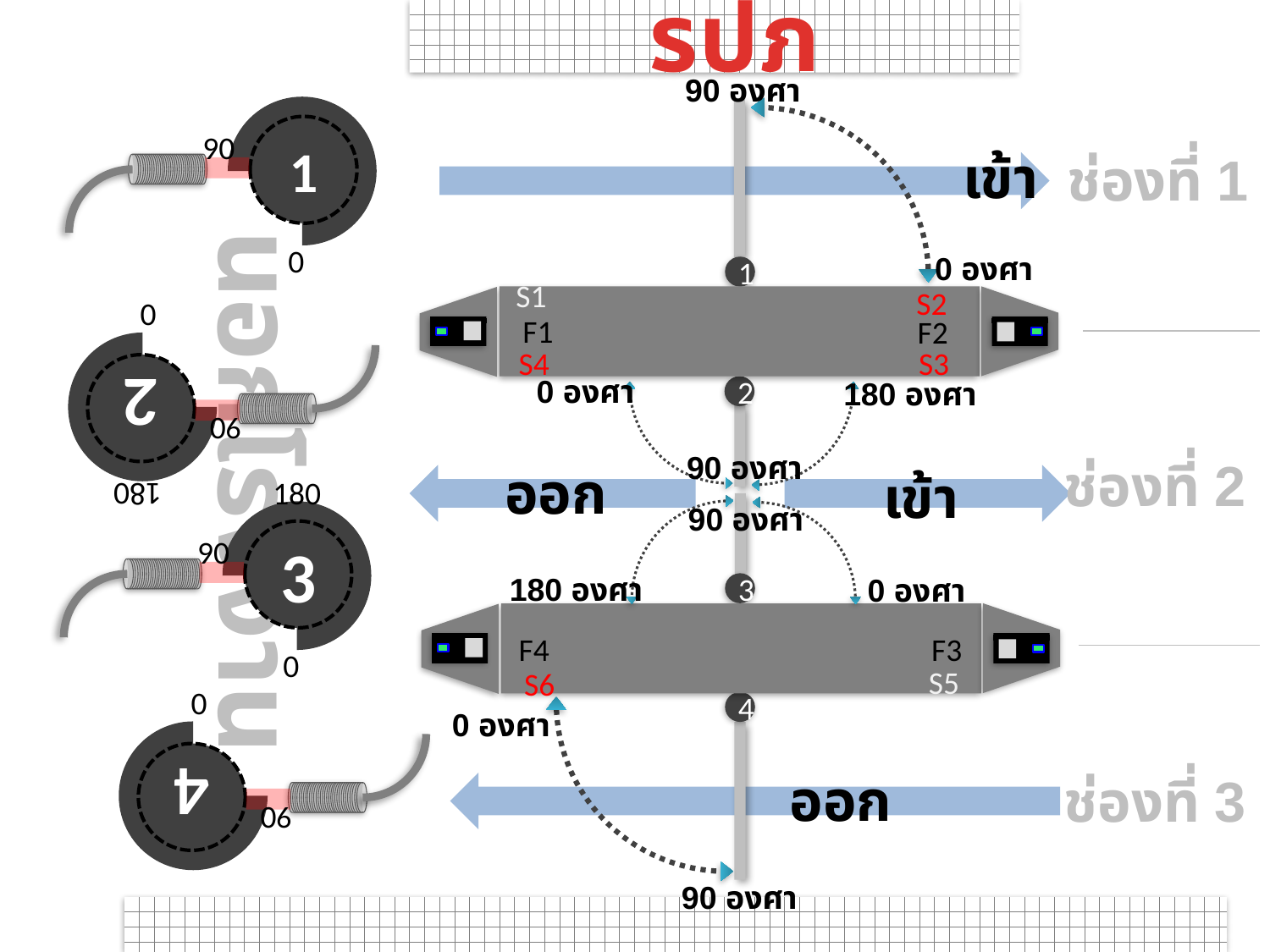

รปภ
90 องศา

1

90
0

เข้า
ช่องที่ 1

0 องศา
1
S1
S2

2

90
0
180

F1
F2
S3
S4
0 องศา
180 องศา
2

นอกโรงงาน
90 องศา
ช่องที่ 2
ออก
เข้า

180

3

90
0
90 องศา

180 องศา
0 องศา
3

F4
F3
S5
S6

4

90
0
4
0 องศา

ออก
ช่องที่ 3

90 องศา